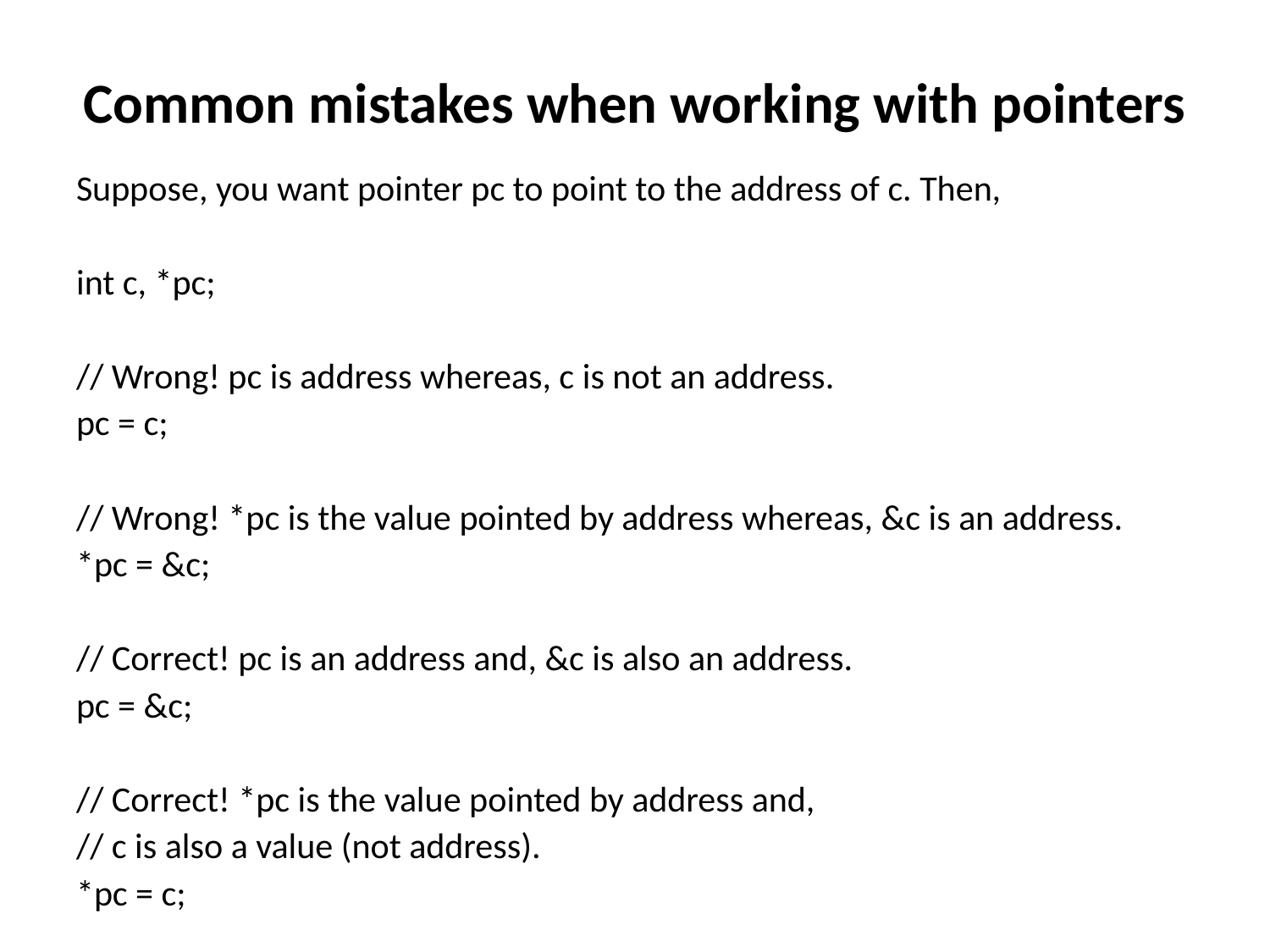

# Common mistakes when working with pointers
Suppose, you want pointer pc to point to the address of c. Then,

int c, *pc;

// Wrong! pc is address whereas, c is not an address.
pc = c;

// Wrong! *pc is the value pointed by address whereas, &c is an address.
*pc = &c;

// Correct! pc is an address and, &c is also an address.
pc = &c;

// Correct! *pc is the value pointed by address and,
// c is also a value (not address).
*pc = c;